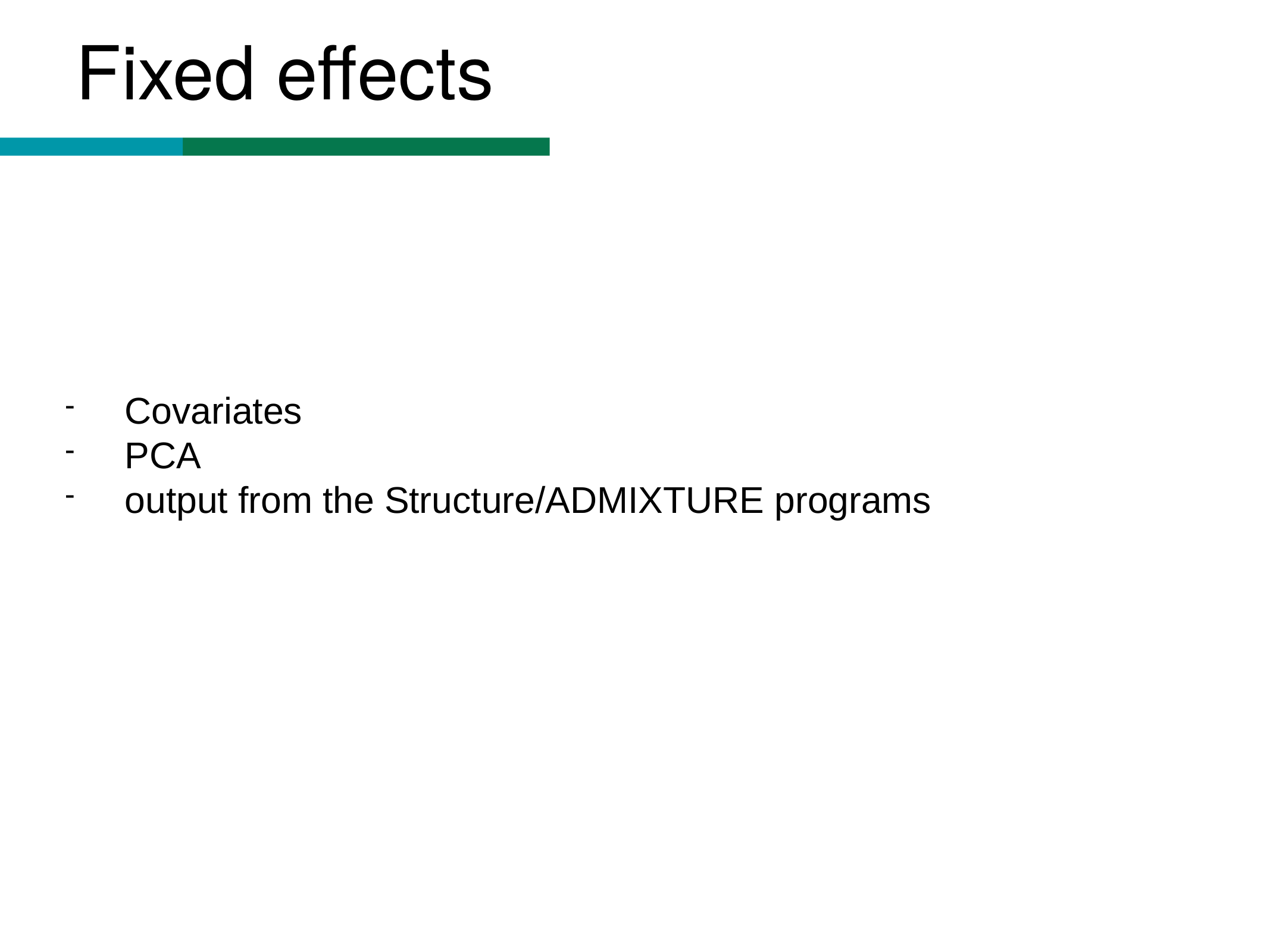

Fixed effects

Covariates
PCA
output from the Structure/ADMIXTURE programs